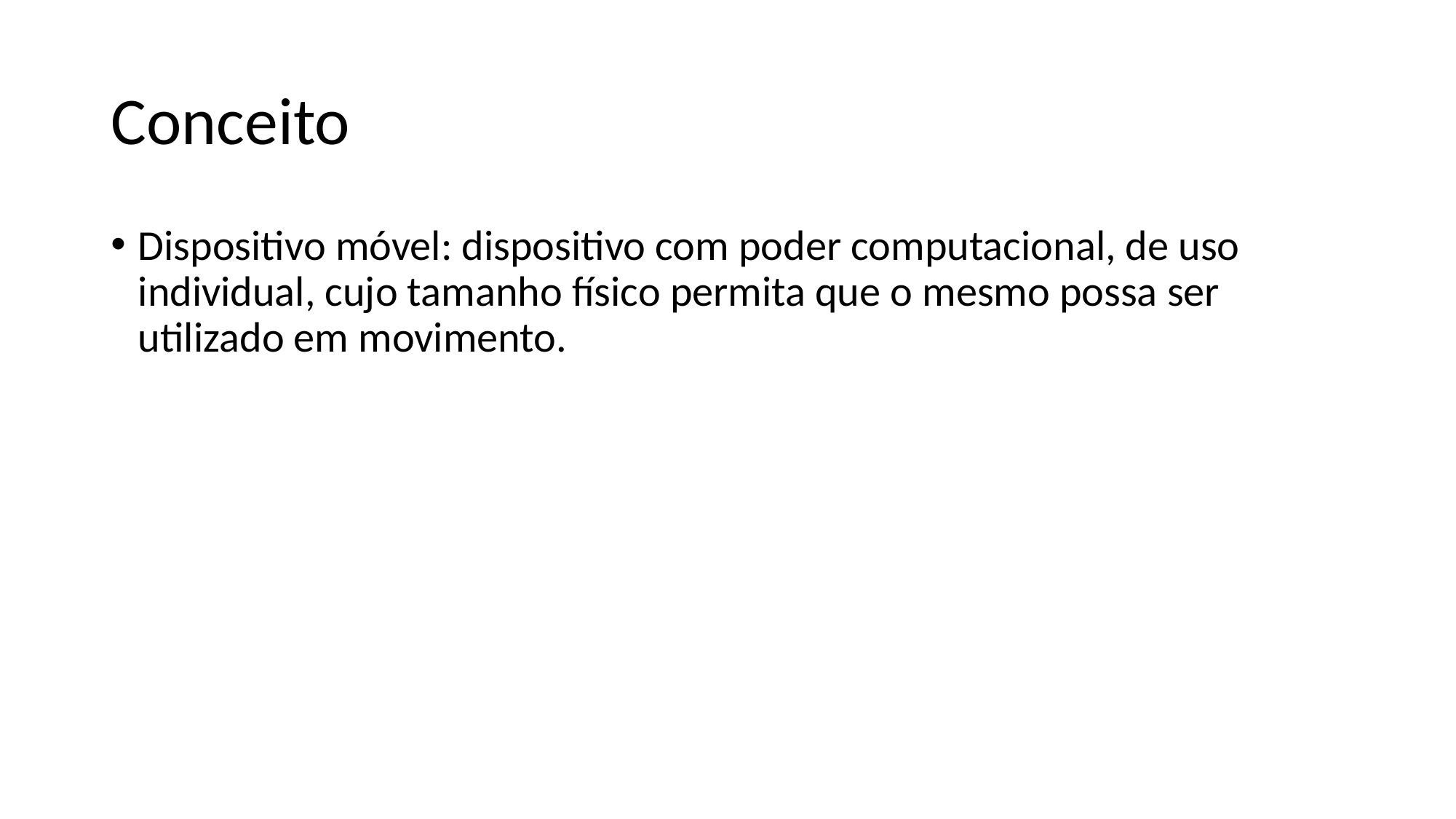

# Conceito
Dispositivo móvel: dispositivo com poder computacional, de uso individual, cujo tamanho físico permita que o mesmo possa ser utilizado em movimento.